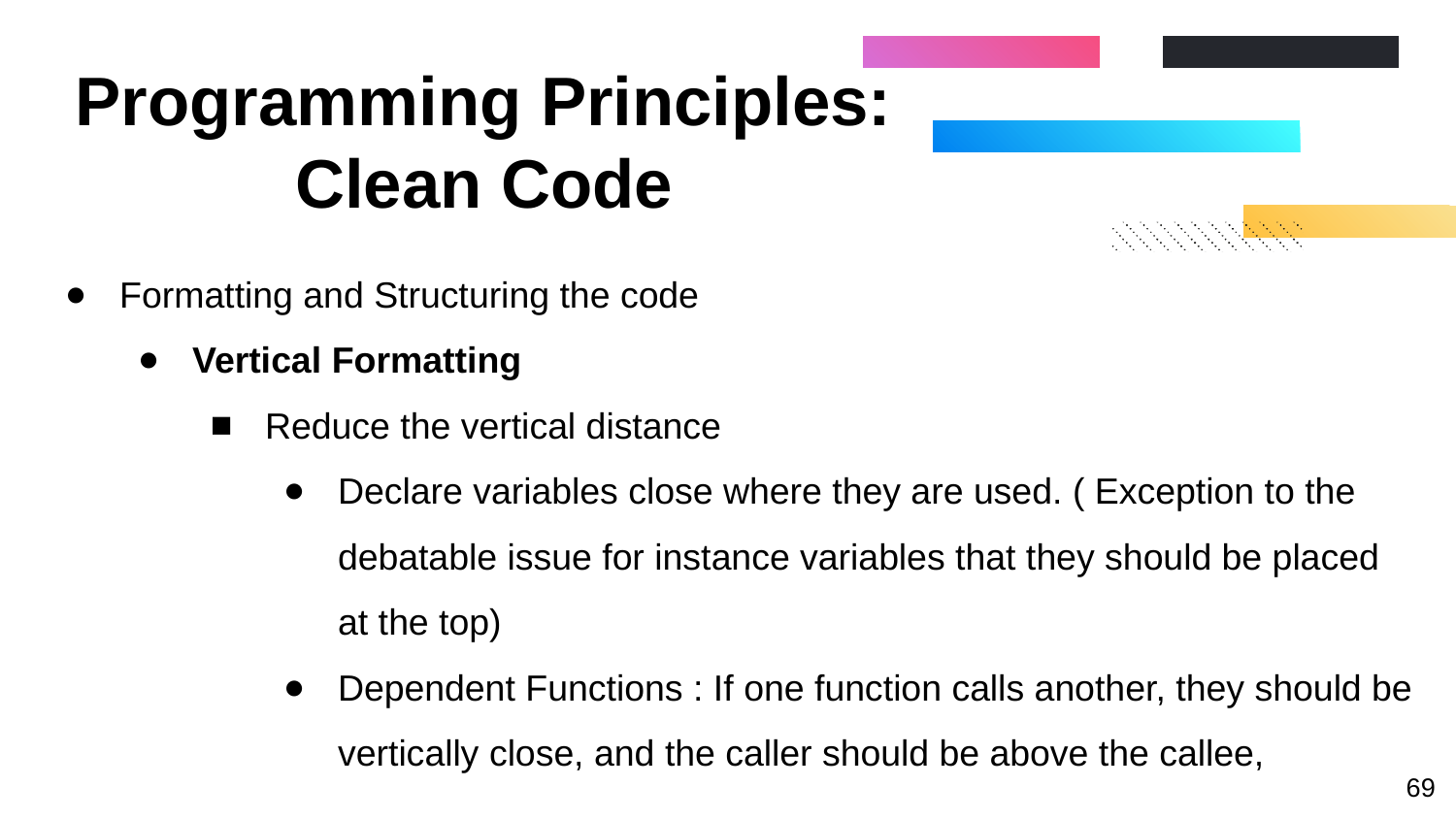

# Programming Principles: Clean Code
Formatting and Structuring the code
Vertical Formatting
Reduce the vertical distance
Declare variables close where they are used. ( Exception to the debatable issue for instance variables that they should be placed at the top)
Dependent Functions : If one function calls another, they should be vertically close, and the caller should be above the callee,
69